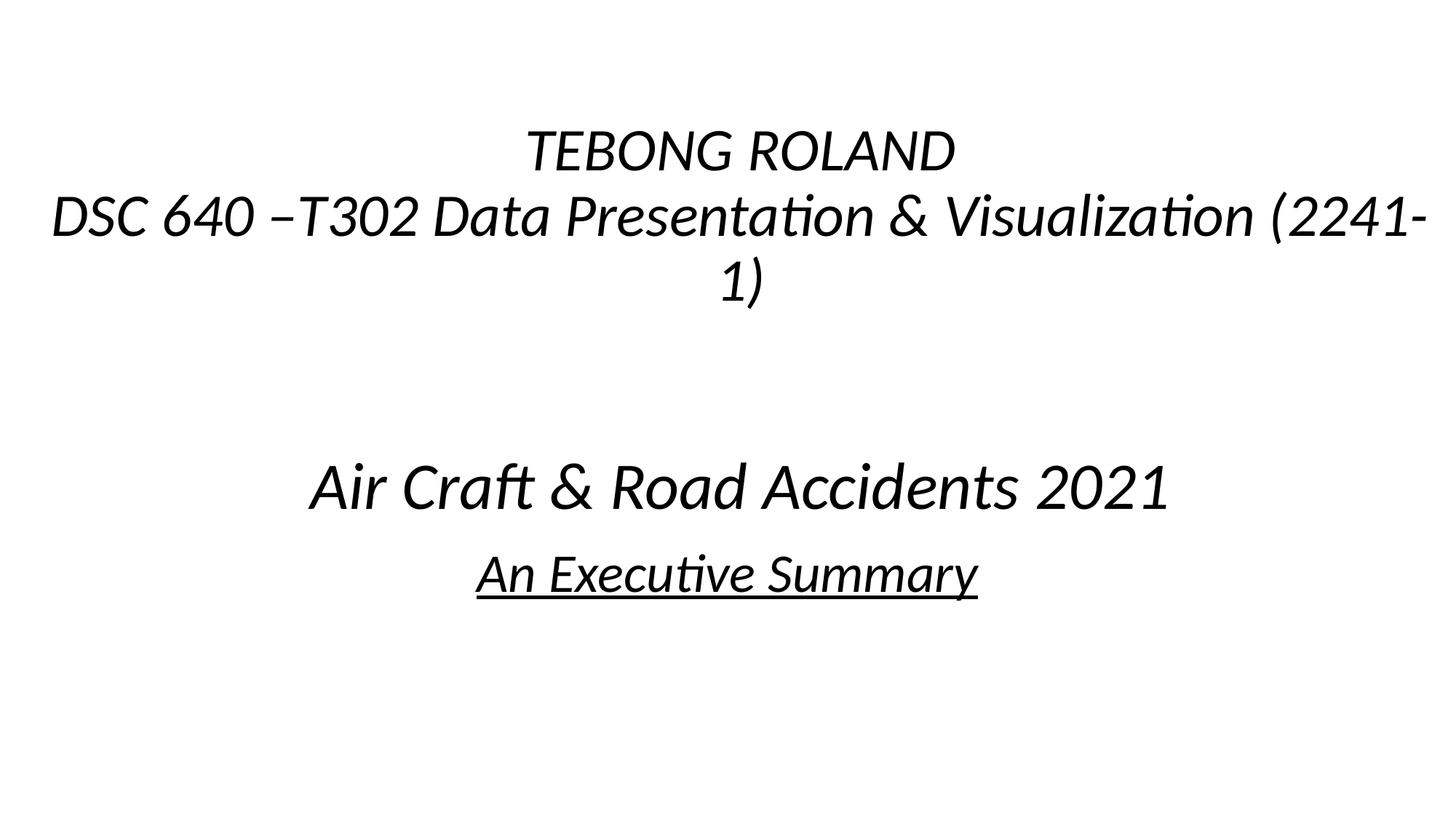

# TEBONG ROLAND DSC 640 –T302 Data Presentation & Visualization (2241-1) Air Craft & Road Accidents 2021
An Executive Summary